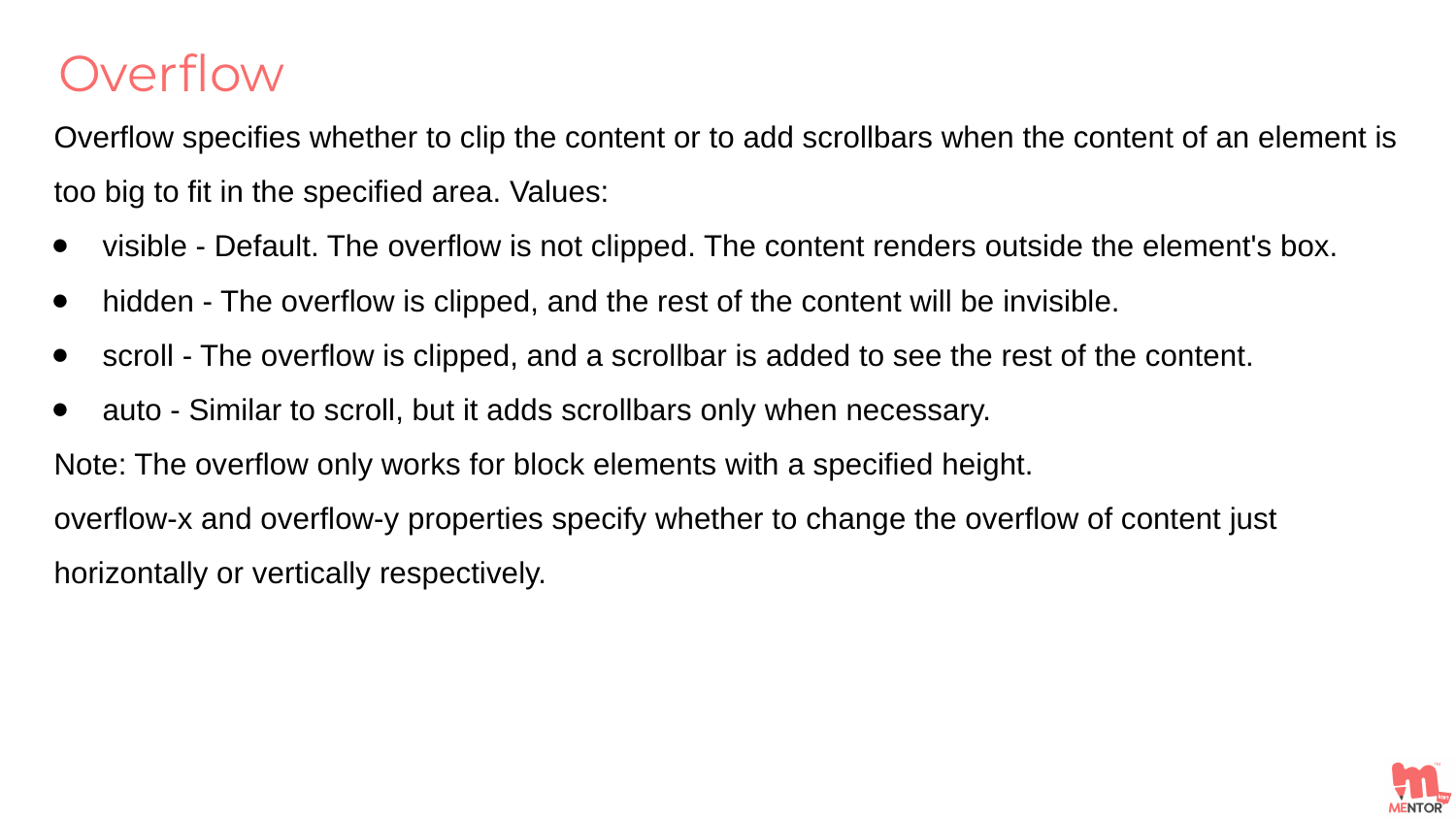

Overflow
Overflow specifies whether to clip the content or to add scrollbars when the content of an element is too big to fit in the specified area. Values:
visible - Default. The overflow is not clipped. The content renders outside the element's box.
hidden - The overflow is clipped, and the rest of the content will be invisible.
scroll - The overflow is clipped, and a scrollbar is added to see the rest of the content.
auto - Similar to scroll, but it adds scrollbars only when necessary.
Note: The overflow only works for block elements with a specified height.
overflow-x and overflow-y properties specify whether to change the overflow of content just horizontally or vertically respectively.